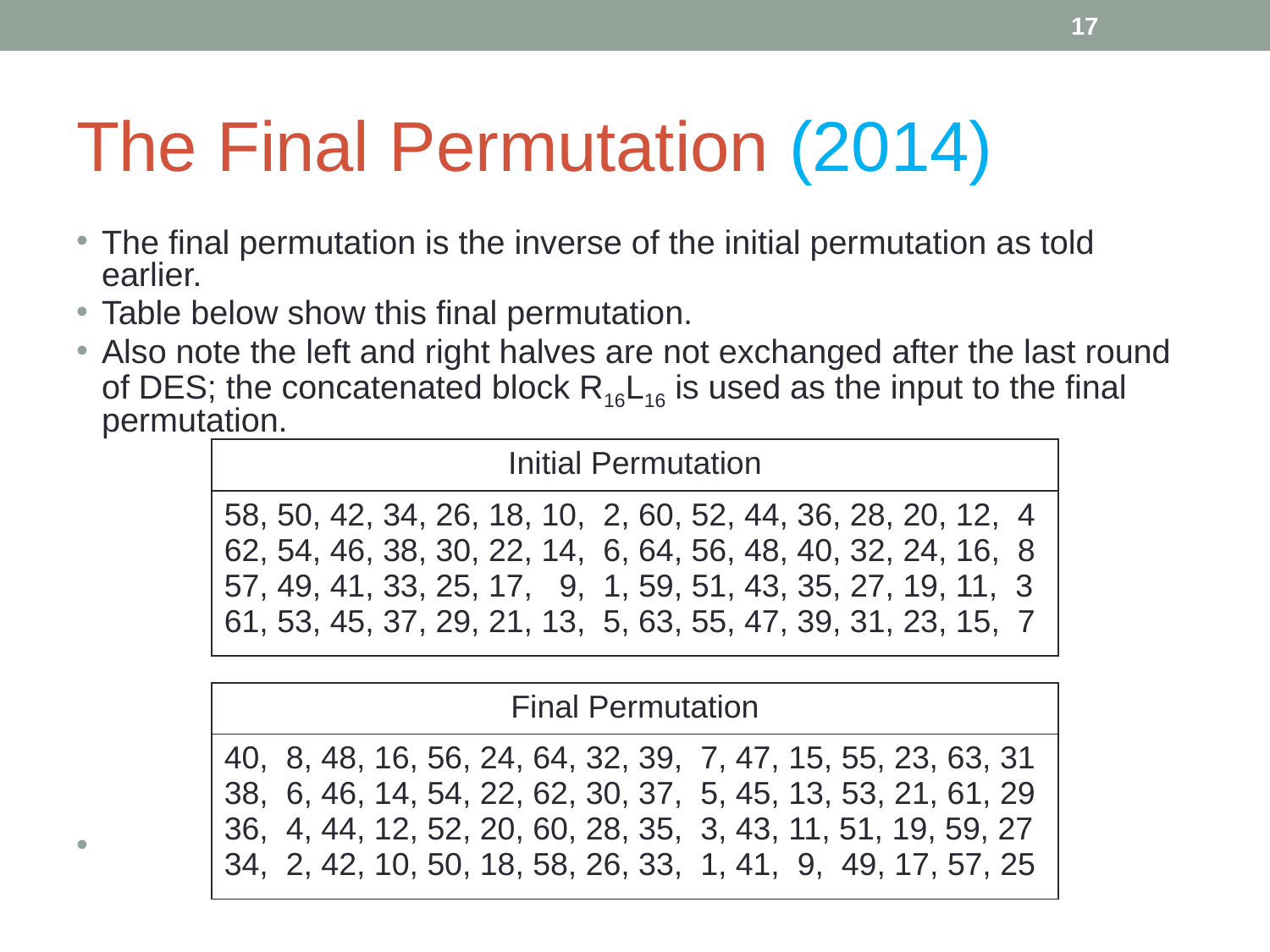

17
# The Final Permutation (2014)
The final permutation is the inverse of the initial permutation as told earlier.
Table below show this final permutation.
Also note the left and right halves are not exchanged after the last round of DES; the concatenated block R16L16 is used as the input to the final permutation.

| Initial Permutation |
| --- |
| 58, 50, 42, 34, 26, 18, 10, 2, 60, 52, 44, 36, 28, 20, 12, 4 62, 54, 46, 38, 30, 22, 14, 6, 64, 56, 48, 40, 32, 24, 16, 8 57, 49, 41, 33, 25, 17, 9, 1, 59, 51, 43, 35, 27, 19, 11, 3 61, 53, 45, 37, 29, 21, 13, 5, 63, 55, 47, 39, 31, 23, 15, 7 |
| Final Permutation |
| --- |
| 40, 8, 48, 16, 56, 24, 64, 32, 39, 7, 47, 15, 55, 23, 63, 31 38, 6, 46, 14, 54, 22, 62, 30, 37, 5, 45, 13, 53, 21, 61, 29 36, 4, 44, 12, 52, 20, 60, 28, 35, 3, 43, 11, 51, 19, 59, 27 34, 2, 42, 10, 50, 18, 58, 26, 33, 1, 41, 9, 49, 17, 57, 25 |